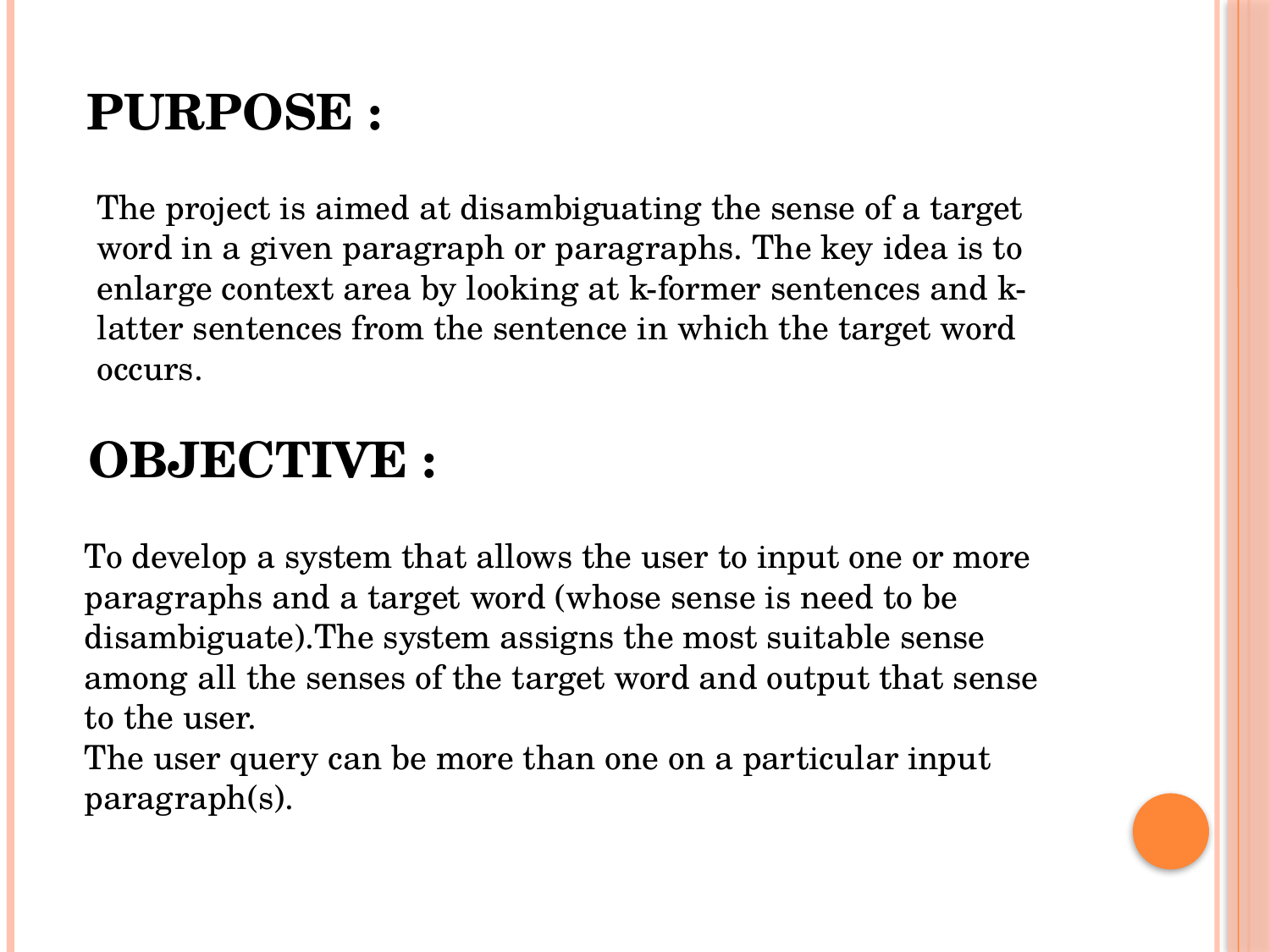

PURPOSE :
The project is aimed at disambiguating the sense of a target word in a given paragraph or paragraphs. The key idea is to enlarge context area by looking at k-former sentences and k-latter sentences from the sentence in which the target word occurs.
OBJECTIVE :
To develop a system that allows the user to input one or more paragraphs and a target word (whose sense is need to be disambiguate).The system assigns the most suitable sense among all the senses of the target word and output that sense to the user.
The user query can be more than one on a particular input paragraph(s).